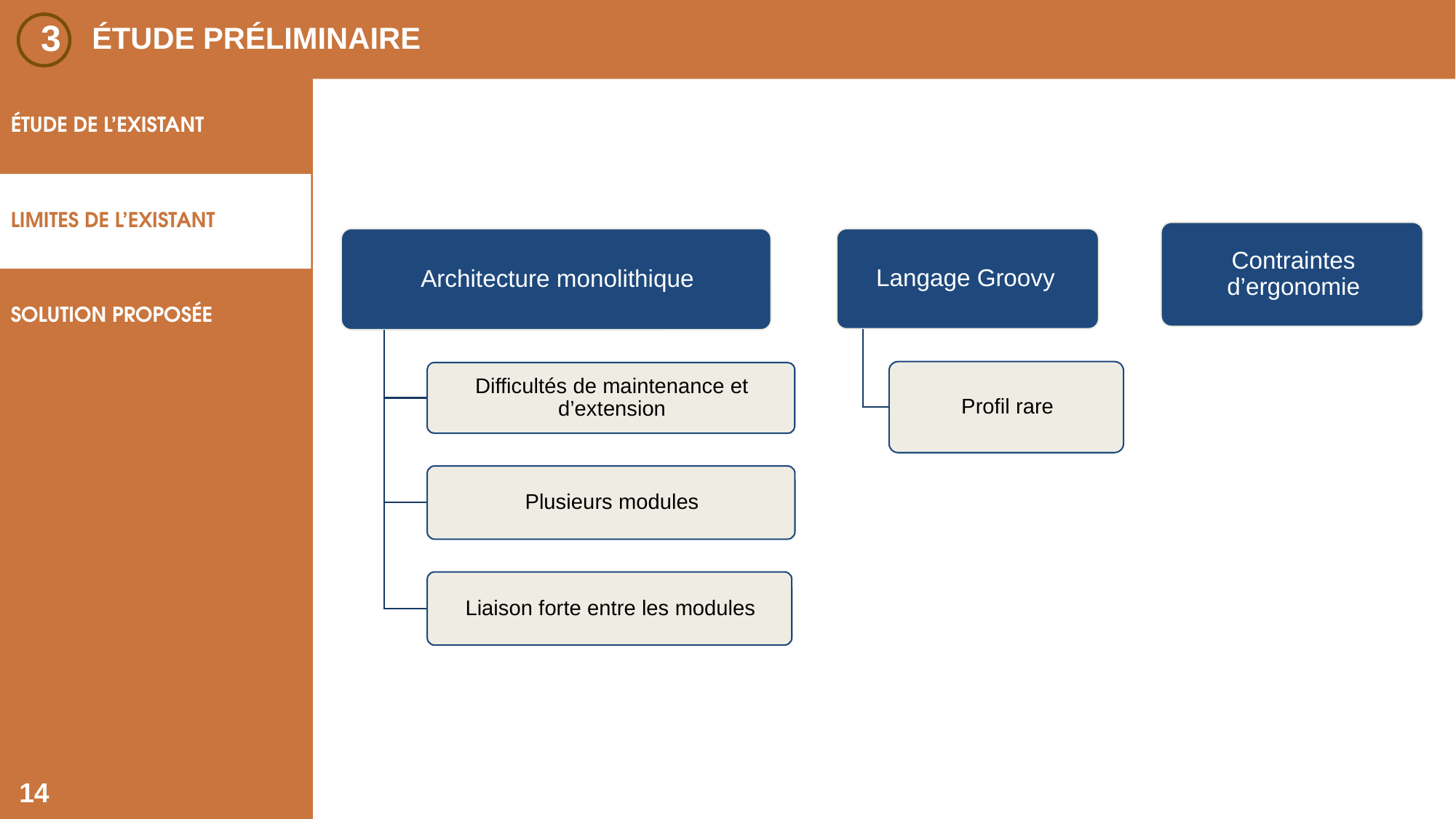

ÉTUDE PRÉLIMINAIRE
3
ÉTUDE DE L’EXISTANT
Architecture monolithique
Difficultés de maintenance et d’extension
Plusieurs modules
Liaison forte entre les modules
Langage Groovy
Profil rare
Contraintes d’ergonomie
LIMITES DE L’EXISTANT
SOLUTION PROPOSÉE